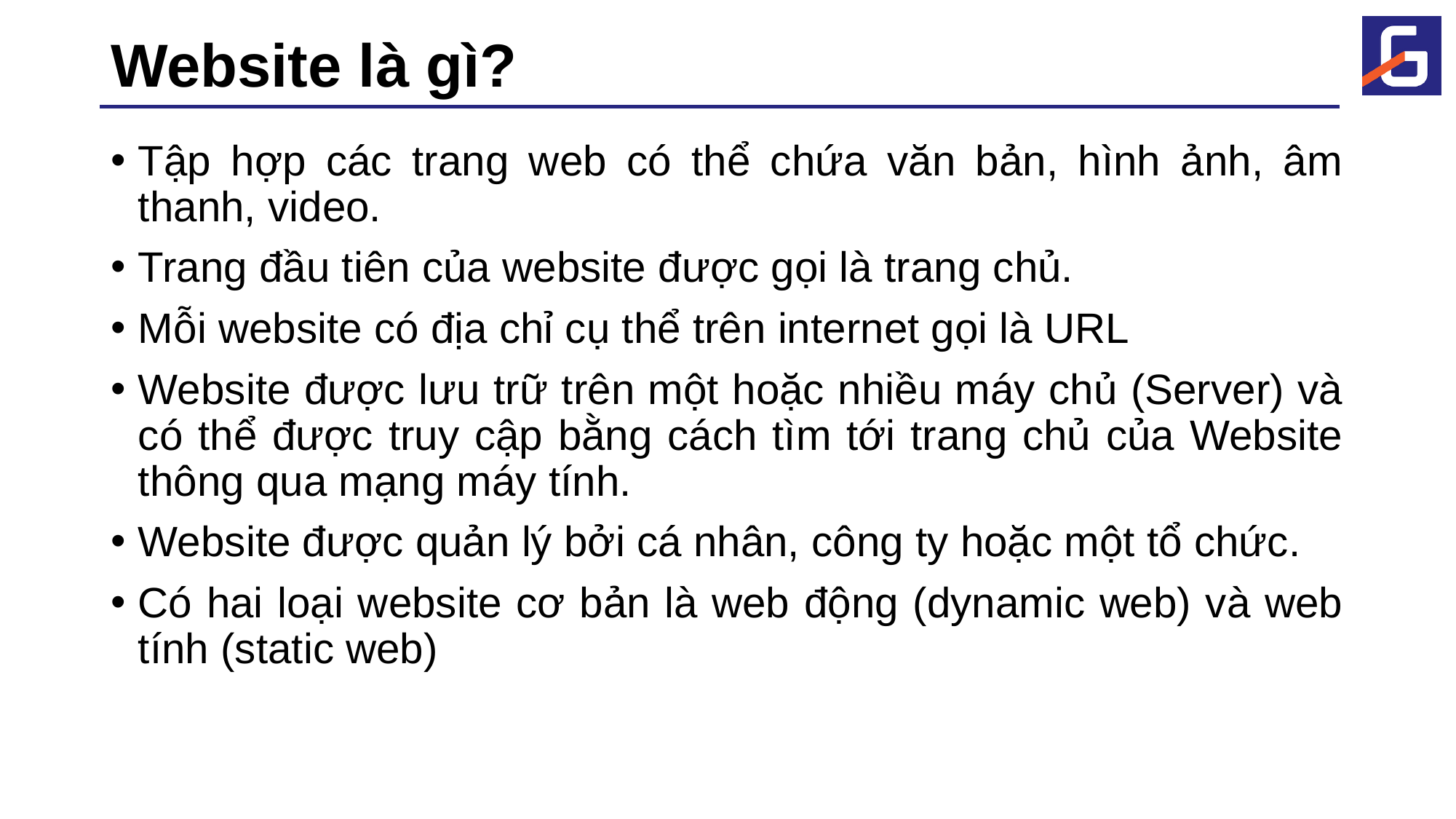

# Website là gì?
Tập hợp các trang web có thể chứa văn bản, hình ảnh, âm thanh, video.
Trang đầu tiên của website được gọi là trang chủ.
Mỗi website có địa chỉ cụ thể trên internet gọi là URL
Website được lưu trữ trên một hoặc nhiều máy chủ (Server) và có thể được truy cập bằng cách tìm tới trang chủ của Website thông qua mạng máy tính.
Website được quản lý bởi cá nhân, công ty hoặc một tổ chức.
Có hai loại website cơ bản là web động (dynamic web) và web tính (static web)